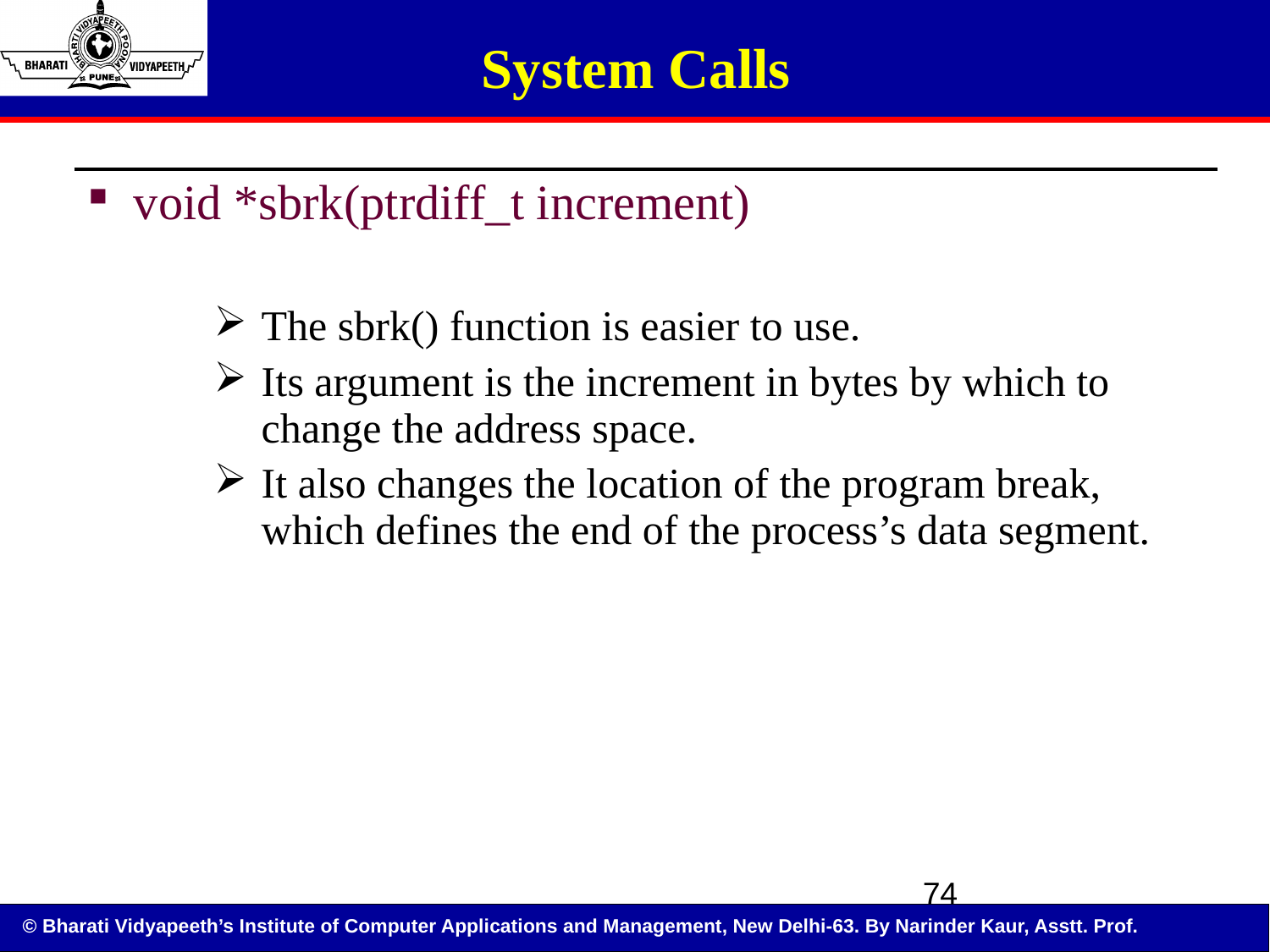

# System Calls
| void \*sbrk(ptrdiff\_t increment) The sbrk() function is easier to use. Its argument is the increment in bytes by which to change the address space. It also changes the location of the program break, which defines the end of the process’s data segment. |
| --- |
74